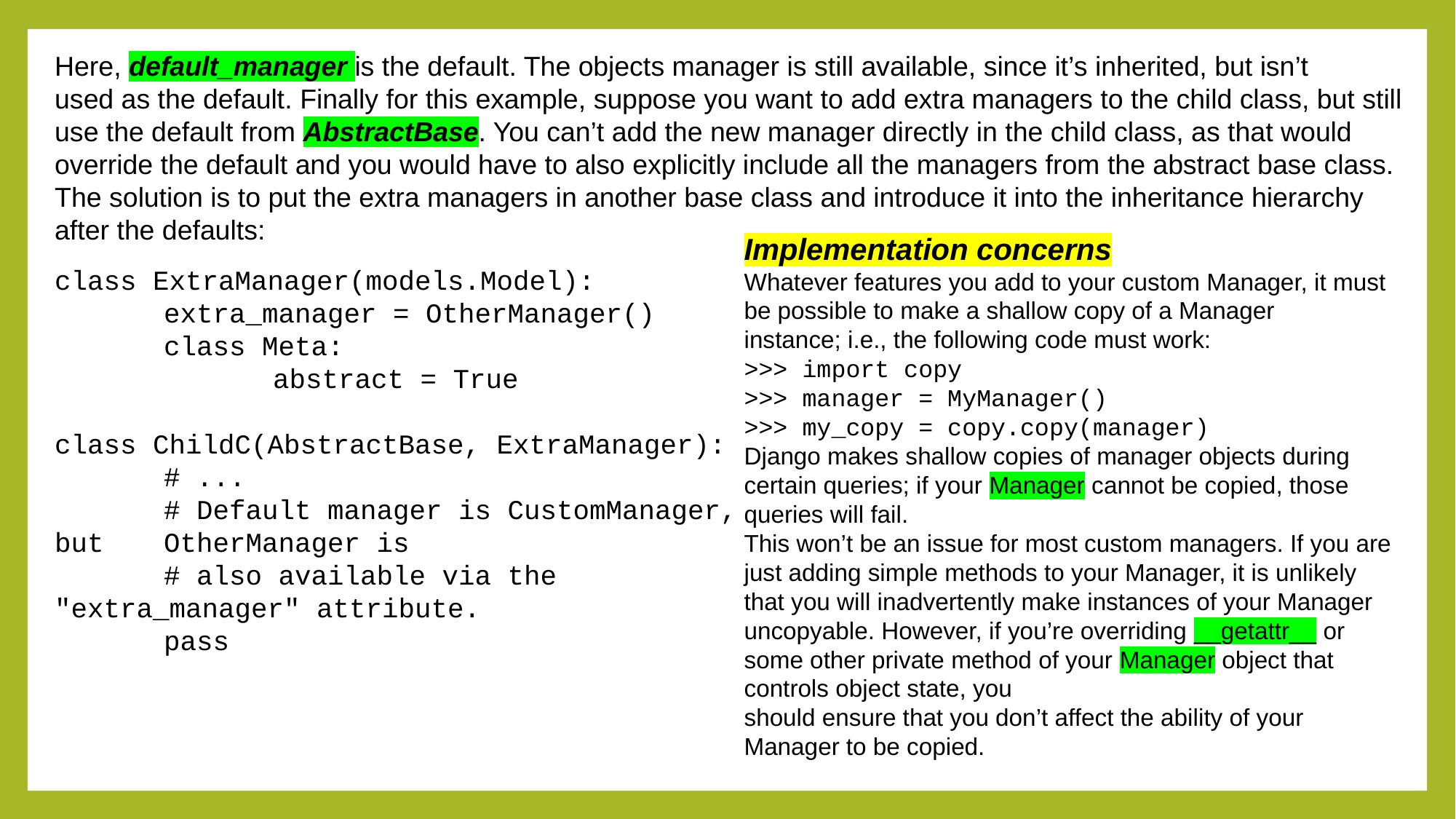

Here, default_manager is the default. The objects manager is still available, since it’s inherited, but isn’t
used as the default. Finally for this example, suppose you want to add extra managers to the child class, but still use the default from AbstractBase. You can’t add the new manager directly in the child class, as that would override the default and you would have to also explicitly include all the managers from the abstract base class. The solution is to put the extra managers in another base class and introduce it into the inheritance hierarchy after the defaults:
Implementation concerns
Whatever features you add to your custom Manager, it must be possible to make a shallow copy of a Manager
instance; i.e., the following code must work:
>>> import copy
>>> manager = MyManager()
>>> my_copy = copy.copy(manager)
Django makes shallow copies of manager objects during certain queries; if your Manager cannot be copied, those queries will fail.
This won’t be an issue for most custom managers. If you are just adding simple methods to your Manager, it is unlikely that you will inadvertently make instances of your Manager uncopyable. However, if you’re overriding __getattr__ or some other private method of your Manager object that controls object state, you
should ensure that you don’t affect the ability of your Manager to be copied.
class ExtraManager(models.Model):
	extra_manager = OtherManager()
	class Meta:
		abstract = True

class ChildC(AbstractBase, ExtraManager):
	# ...
	# Default manager is CustomManager, but 	OtherManager is
	# also available via the 	"extra_manager" attribute.
	pass